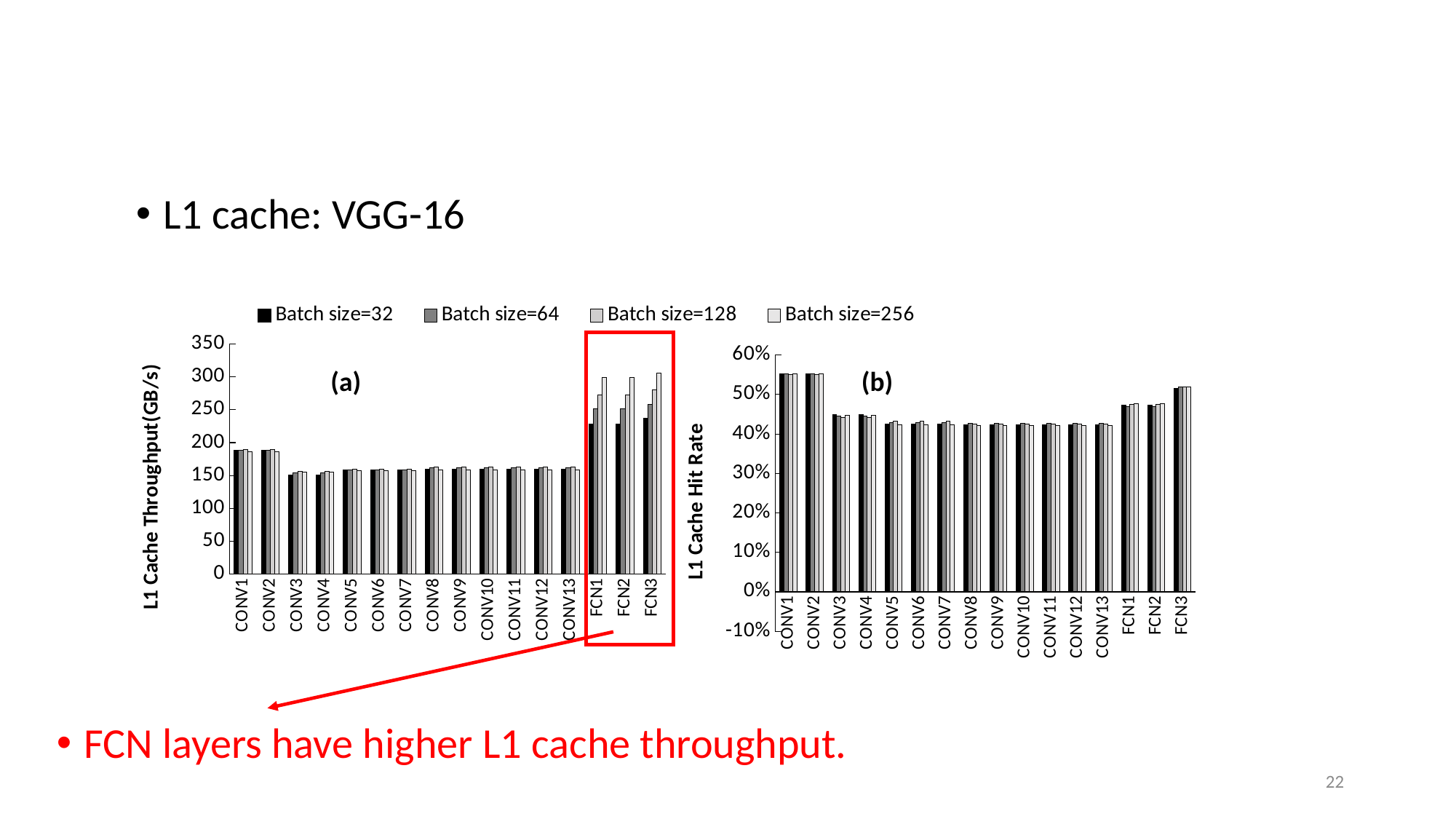

L1 cache: VGG-16

### Chart

| Category | Batch size=32 | Batch size=64 | Batch size=128 | Batch size=256 |
|---|---|---|---|---|
| CONV1 | 188.6 | 188.0 | 190.0 | 186.4 |
| CONV2 | 188.6 | 188.0 | 190.0 | 186.4 |
| CONV3 | 151.2 | 154.6 | 156.3 | 155.0 |
| CONV4 | 151.2 | 154.6 | 156.3 | 155.0 |
| CONV5 | 158.6 | 159.0 | 159.2 | 157.1 |
| CONV6 | 158.6 | 159.0 | 159.2 | 157.1 |
| CONV7 | 158.6 | 159.0 | 159.2 | 157.1 |
| CONV8 | 160.0 | 162.0 | 163.0 | 159.0 |
| CONV9 | 160.0 | 162.0 | 163.0 | 159.0 |
| CONV10 | 160.0 | 162.0 | 163.0 | 159.0 |
| CONV11 | 160.0 | 162.0 | 163.0 | 159.0 |
| CONV12 | 160.0 | 162.0 | 163.0 | 159.0 |
| CONV13 | 160.0 | 162.0 | 163.0 | 159.0 |
| FCN1 | 228.0 | 251.0 | 272.0 | 299.0 |
| FCN2 | 228.0 | 251.0 | 272.0 | 299.0 |
| FCN3 | 237.5 | 258.0 | 280.0 | 306.0 |

### Chart

| Category | Batch size=32 | Batch size=64 | Batch size=128 | Batch size=256 |
|---|---|---|---|---|
| CONV1 | 0.552 | 0.553 | 0.551 | 0.552 |
| CONV2 | 0.552 | 0.553 | 0.551 | 0.552 |
| CONV3 | 0.45 | 0.445 | 0.442 | 0.447 |
| CONV4 | 0.45 | 0.445 | 0.442 | 0.447 |
| CONV5 | 0.426 | 0.429 | 0.432 | 0.423 |
| CONV6 | 0.426 | 0.429 | 0.432 | 0.423 |
| CONV7 | 0.426 | 0.429 | 0.432 | 0.423 |
| CONV8 | 0.424 | 0.427 | 0.426 | 0.422 |
| CONV9 | 0.424 | 0.427 | 0.426 | 0.422 |
| CONV10 | 0.424 | 0.427 | 0.426 | 0.422 |
| CONV11 | 0.424 | 0.427 | 0.426 | 0.422 |
| CONV12 | 0.424 | 0.427 | 0.426 | 0.422 |
| CONV13 | 0.424 | 0.427 | 0.426 | 0.422 |
| FCN1 | 0.473 | 0.47 | 0.475 | 0.476 |
| FCN2 | 0.473 | 0.47 | 0.475 | 0.476 |
| FCN3 | 0.516 | 0.519 | 0.519 | 0.52 |
(a)
(b)
FCN layers have higher L1 cache throughput.
22